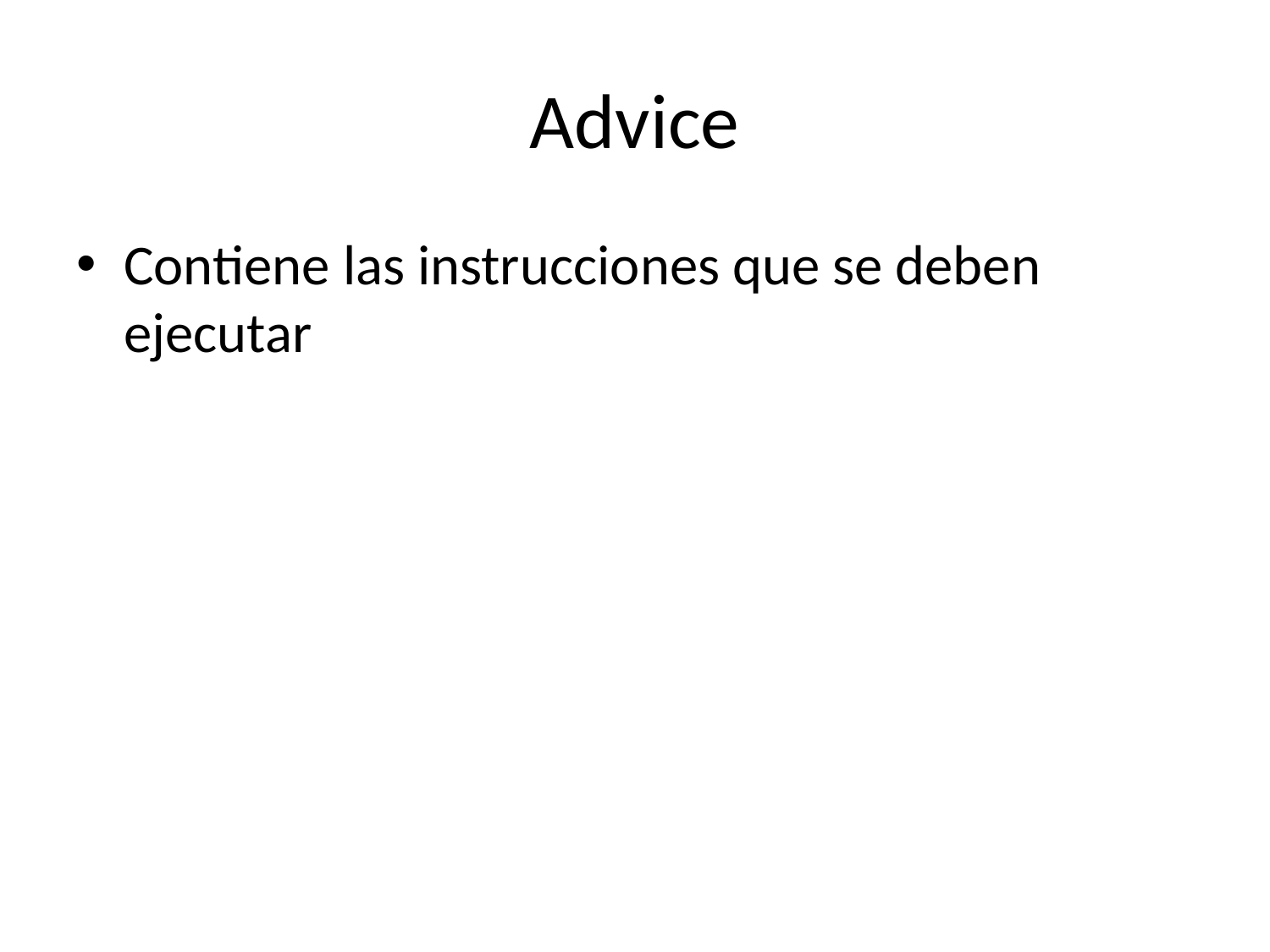

# Advice
Contiene las instrucciones que se deben ejecutar